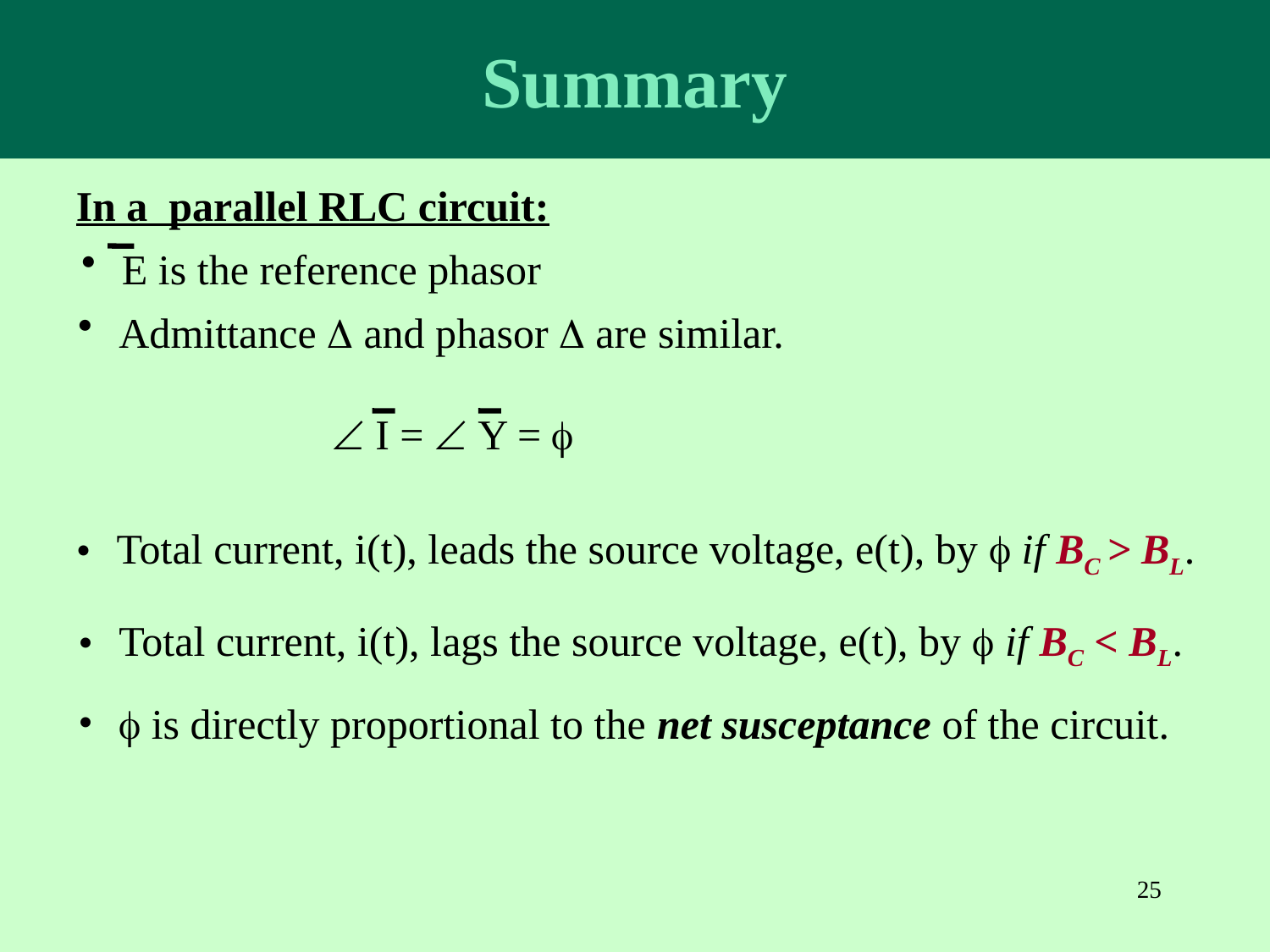

Summary
In a  parallel RLC circuit:
 E is the reference phasor

 Admittance Δ and phasor Δ are similar.

                        ∠ I = ∠ Y = φ

 Total current, i(t), leads the source voltage, e(t), by φ if BC > BL.
 Total current, i(t), lags the source voltage, e(t), by φ if BC < BL.
 φ is directly proportional to the net susceptance of the circuit.
25